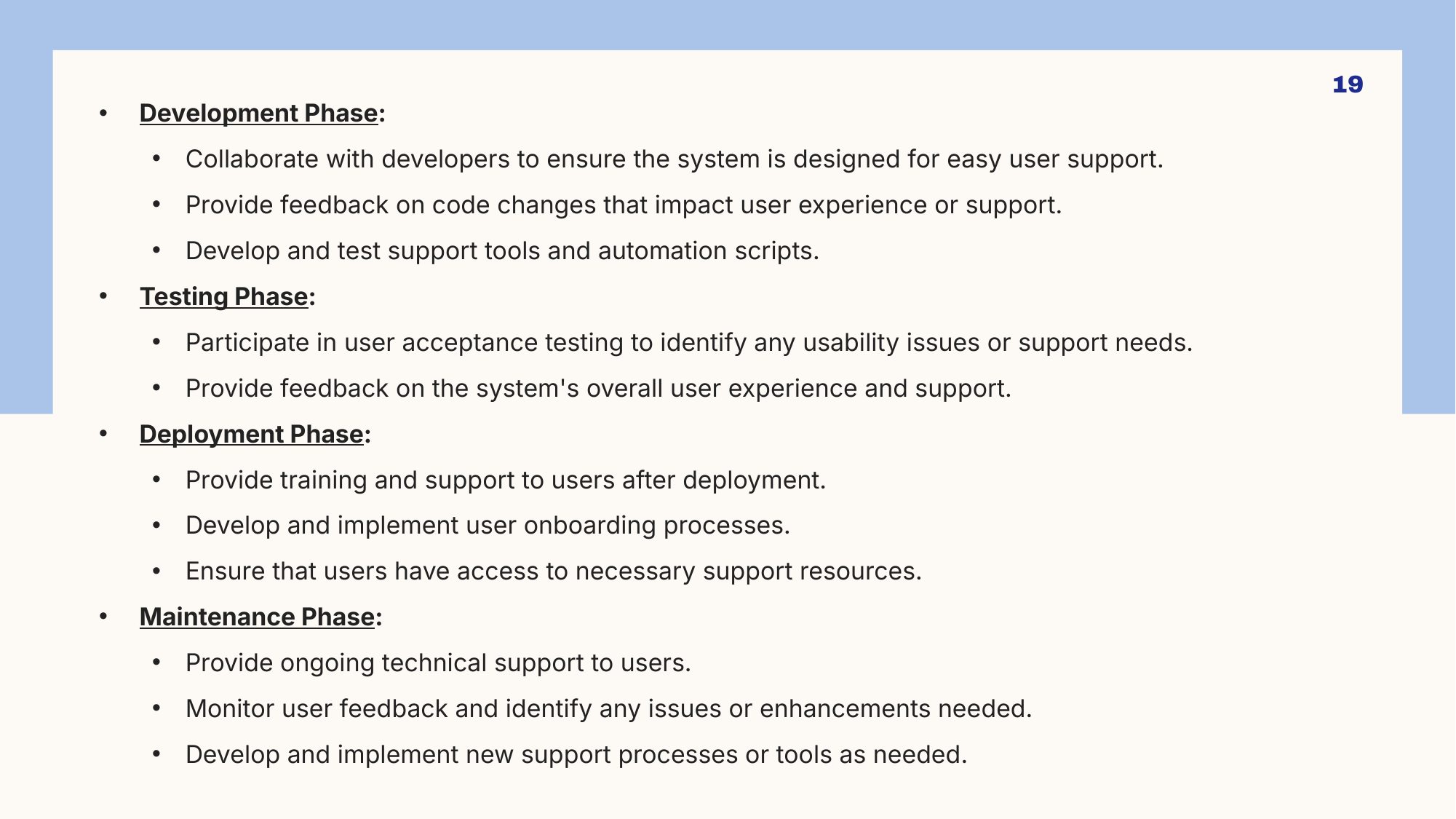

19
Development Phase:
Collaborate with developers to ensure the system is designed for easy user support.
Provide feedback on code changes that impact user experience or support.
Develop and test support tools and automation scripts.
Testing Phase:
Participate in user acceptance testing to identify any usability issues or support needs.
Provide feedback on the system's overall user experience and support.
Deployment Phase:
Provide training and support to users after deployment.
Develop and implement user onboarding processes.
Ensure that users have access to necessary support resources.
Maintenance Phase:
Provide ongoing technical support to users.
Monitor user feedback and identify any issues or enhancements needed.
Develop and implement new support processes or tools as needed.